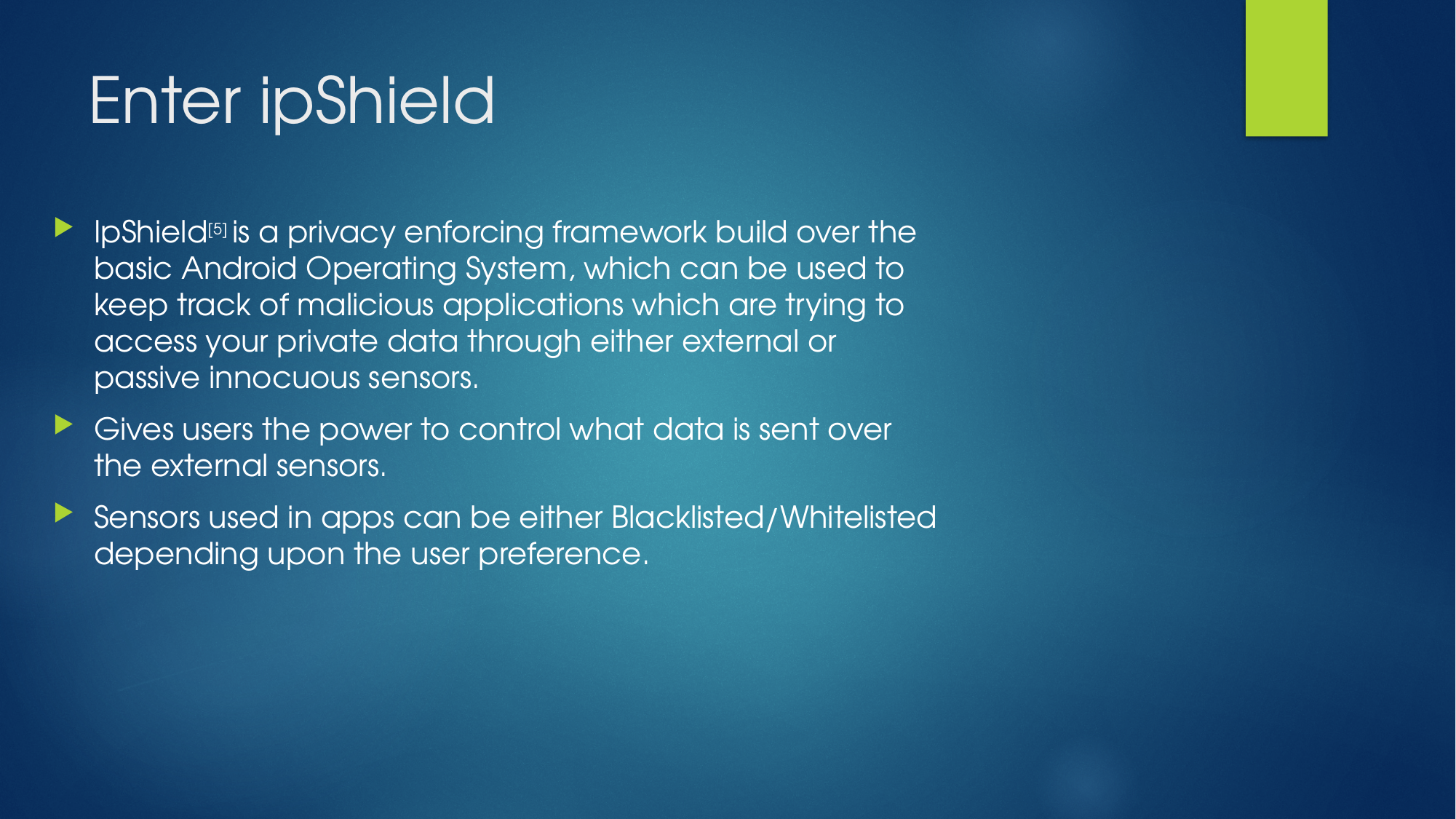

# Enter ipShield
IpShield[5] is a privacy enforcing framework build over the basic Android Operating System, which can be used to keep track of malicious applications which are trying to access your private data through either external or passive innocuous sensors.
Gives users the power to control what data is sent over the external sensors.
Sensors used in apps can be either Blacklisted/Whitelisted depending upon the user preference.